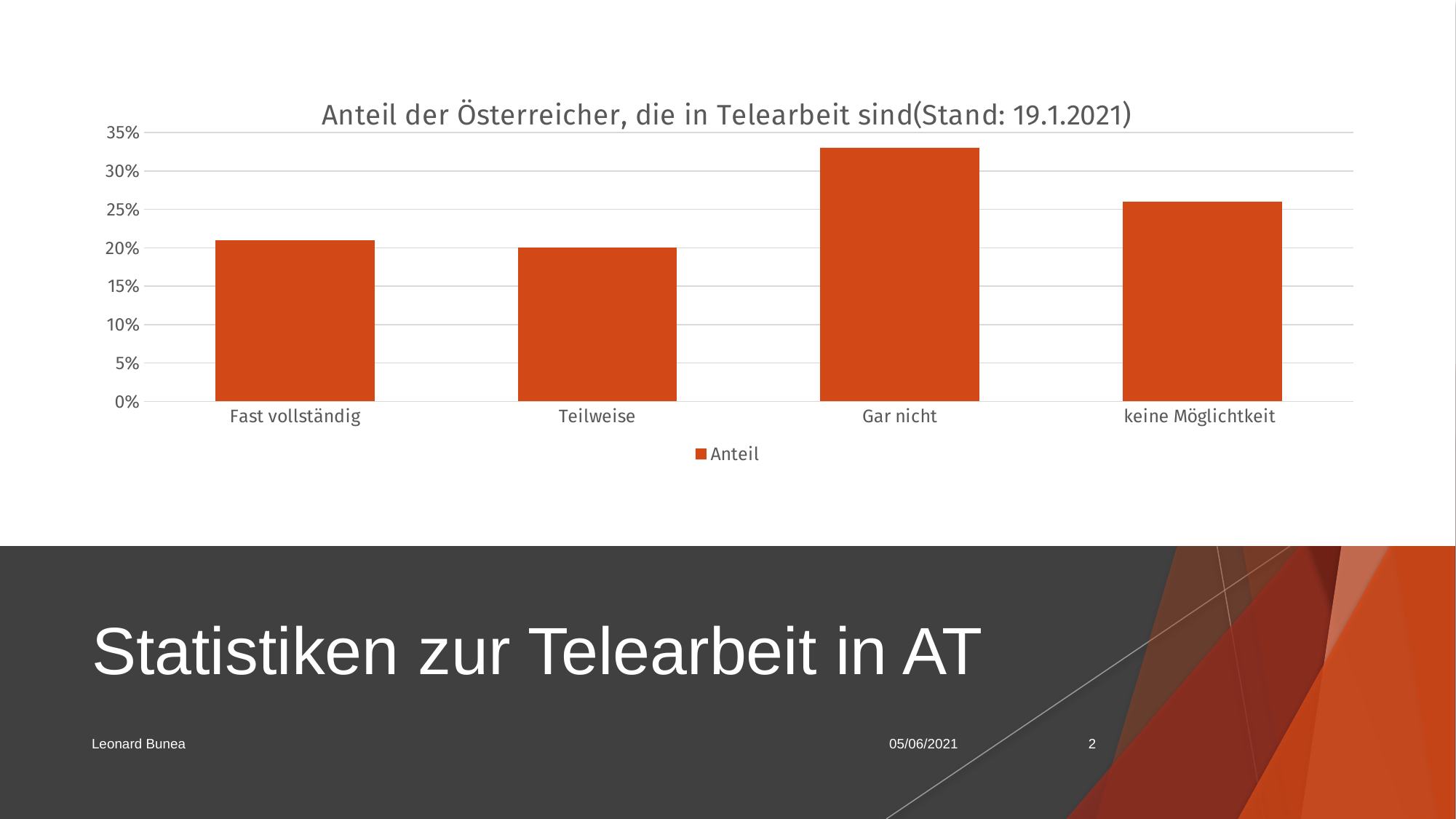

### Chart: Anteil der Österreicher, die in Telearbeit sind(Stand: 19.1.2021)

| Category | Anteil |
|---|---|
| Fast vollständig | 0.21 |
| Teilweise | 0.2 |
| Gar nicht | 0.33 |
| keine Möglichtkeit  | 0.26 |
# Statistiken zur Telearbeit in AT
Leonard Bunea
05/06/2021
2